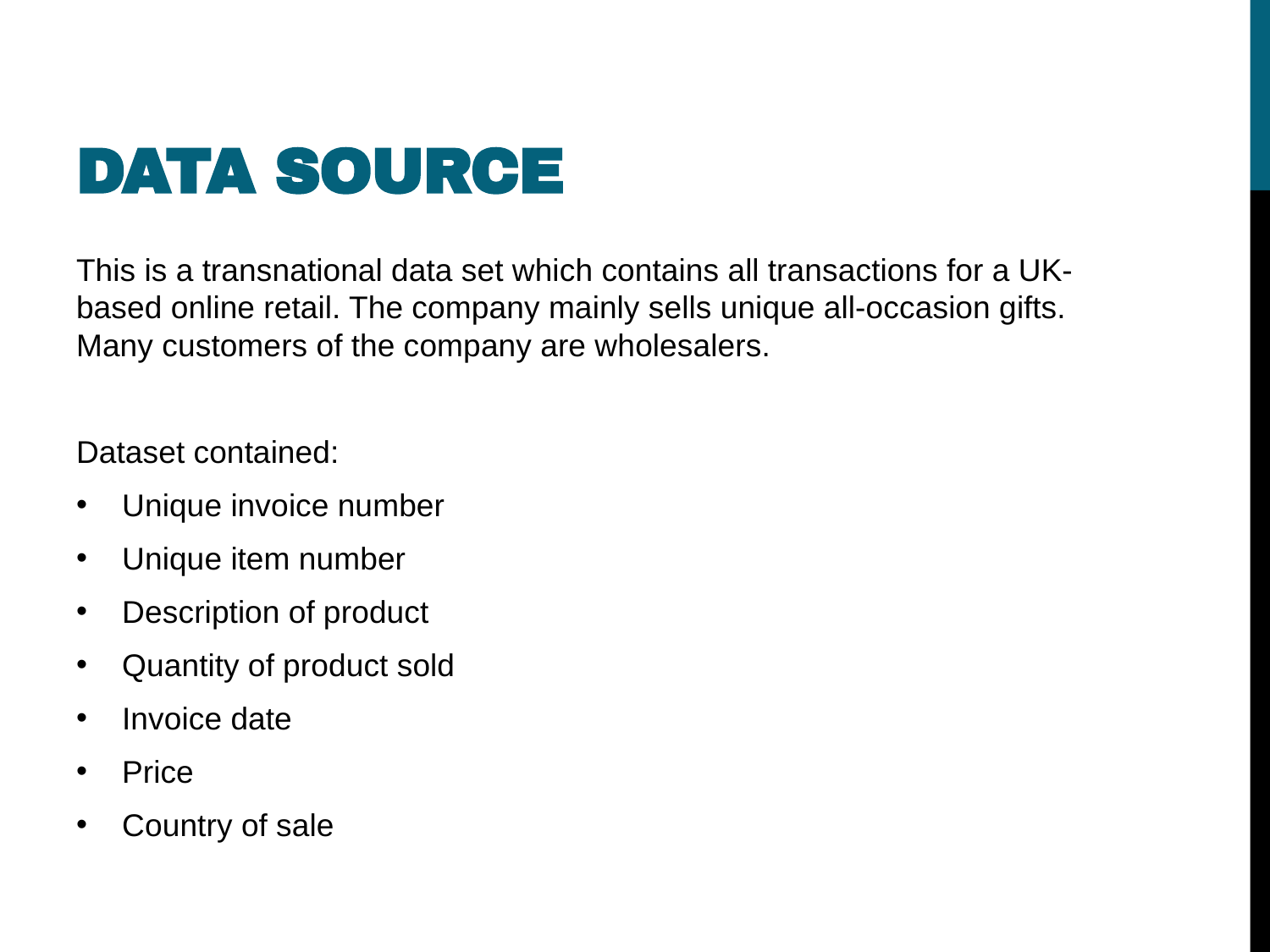

# Data SOURCE
This is a transnational data set which contains all transactions for a UK-based online retail. The company mainly sells unique all-occasion gifts. Many customers of the company are wholesalers.

Dataset contained:
Unique invoice number
Unique item number
Description of product
Quantity of product sold
Invoice date
Price
Country of sale